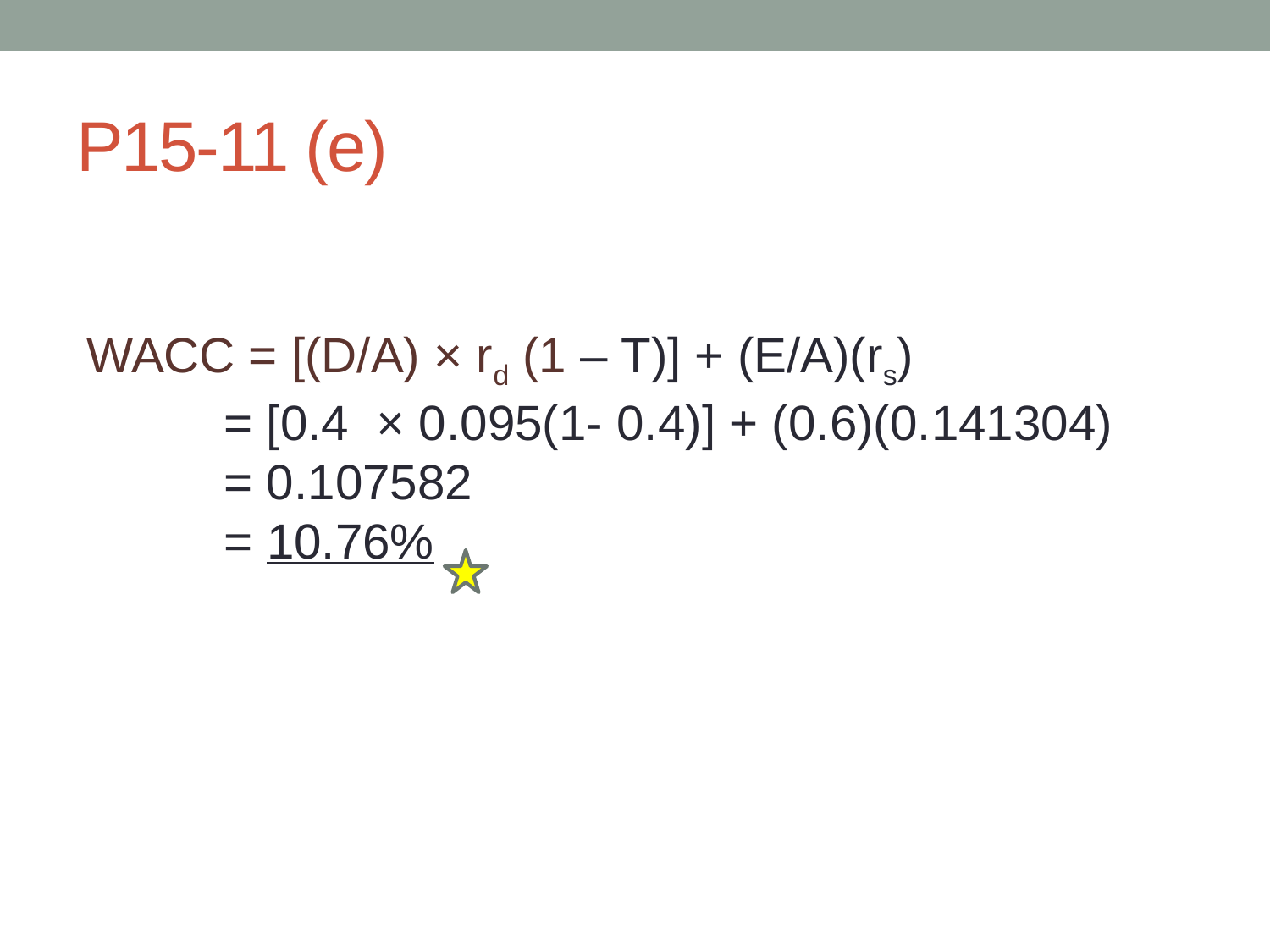

# P15-11 (e)
WACC = [(D/A) × rd (1 – T)] + (E/A)(rs)
          = [0.4  × 0.095(1- 0.4)] + (0.6)(0.141304)
          = 0.107582
          = 10.76%